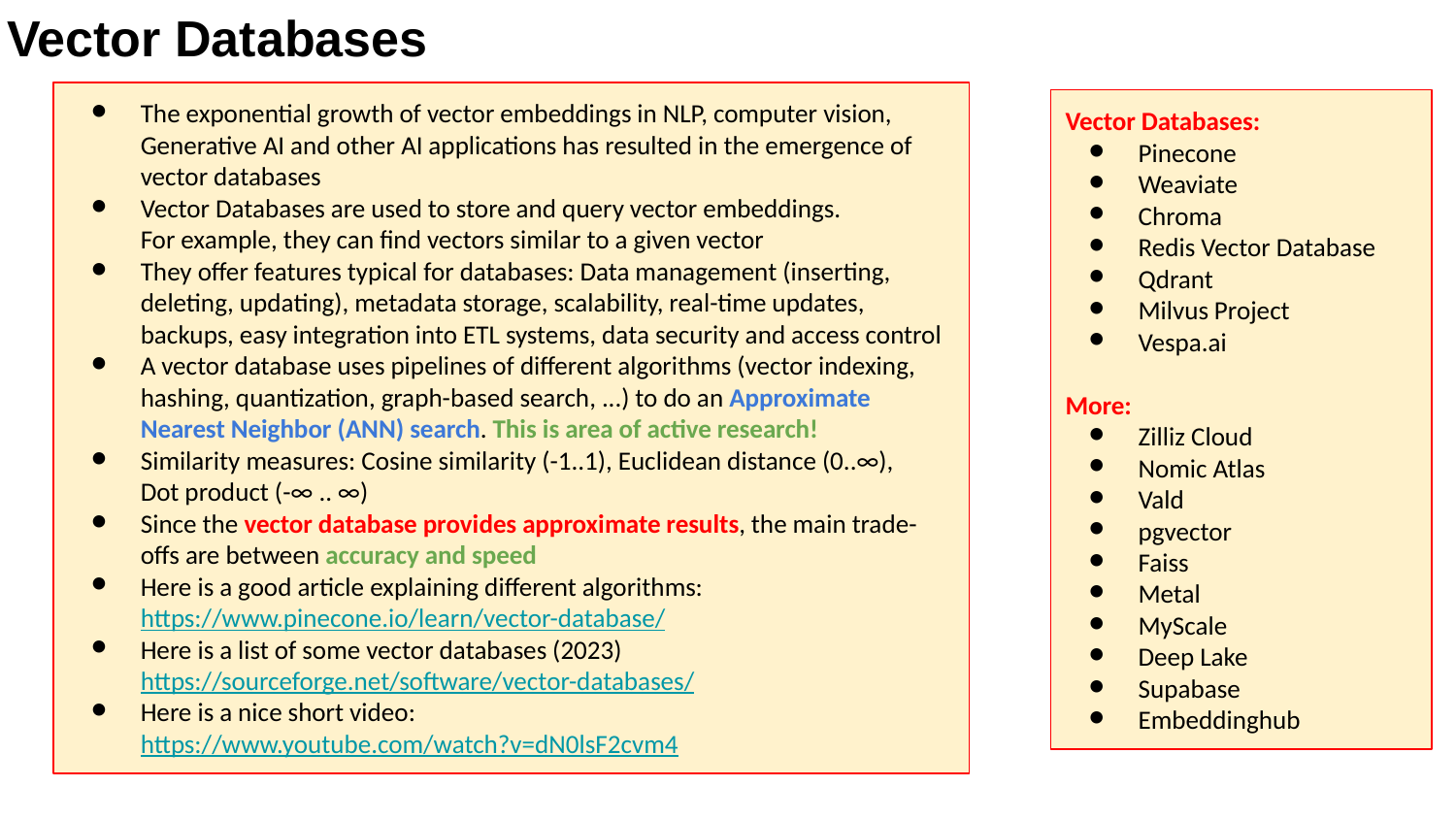

Vector Databases
The exponential growth of vector embeddings in NLP, computer vision, Generative AI and other AI applications has resulted in the emergence of vector databases
Vector Databases are used to store and query vector embeddings.
For example, they can find vectors similar to a given vector
They offer features typical for databases: Data management (inserting, deleting, updating), metadata storage, scalability, real-time updates, backups, easy integration into ETL systems, data security and access control
A vector database uses pipelines of different algorithms (vector indexing, hashing, quantization, graph-based search, ...) to do an Approximate Nearest Neighbor (ANN) search. This is area of active research!
Similarity measures: Cosine similarity (-1..1), Euclidean distance (0..∞),
Dot product (-∞ .. ∞)
Since the vector database provides approximate results, the main trade-offs are between accuracy and speed
Here is a good article explaining different algorithms:
https://www.pinecone.io/learn/vector-database/
Here is a list of some vector databases (2023)
https://sourceforge.net/software/vector-databases/
Here is a nice short video:
https://www.youtube.com/watch?v=dN0lsF2cvm4
Vector Databases:
Pinecone
Weaviate
Chroma
Redis Vector Database
Qdrant
Milvus Project
Vespa.ai

More:
Zilliz Cloud
Nomic Atlas
Vald
pgvector
Faiss
Metal
MyScale
Deep Lake
Supabase
Embeddinghub